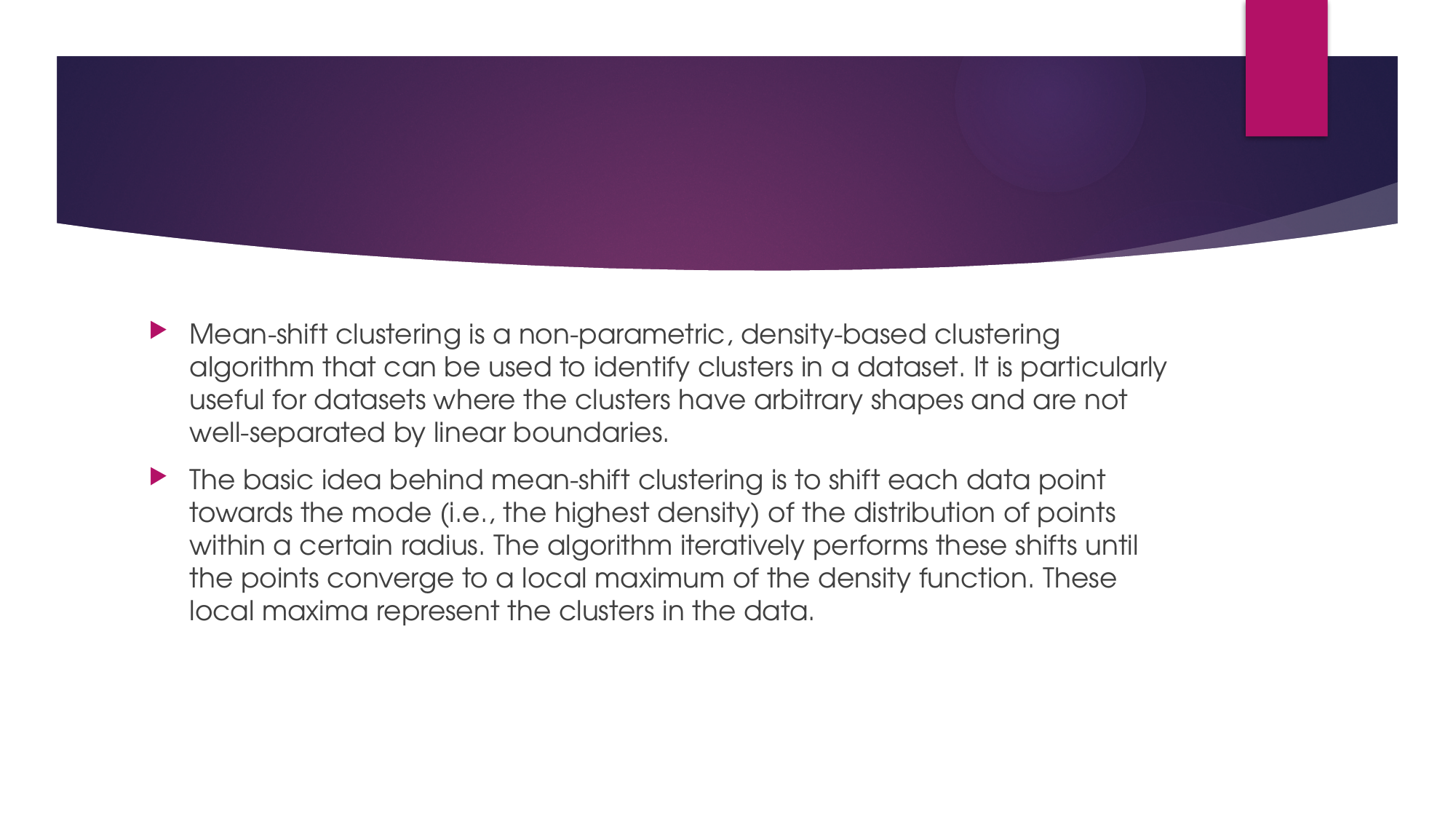

#
Mean-shift clustering is a non-parametric, density-based clustering algorithm that can be used to identify clusters in a dataset. It is particularly useful for datasets where the clusters have arbitrary shapes and are not well-separated by linear boundaries.
The basic idea behind mean-shift clustering is to shift each data point towards the mode (i.e., the highest density) of the distribution of points within a certain radius. The algorithm iteratively performs these shifts until the points converge to a local maximum of the density function. These local maxima represent the clusters in the data.